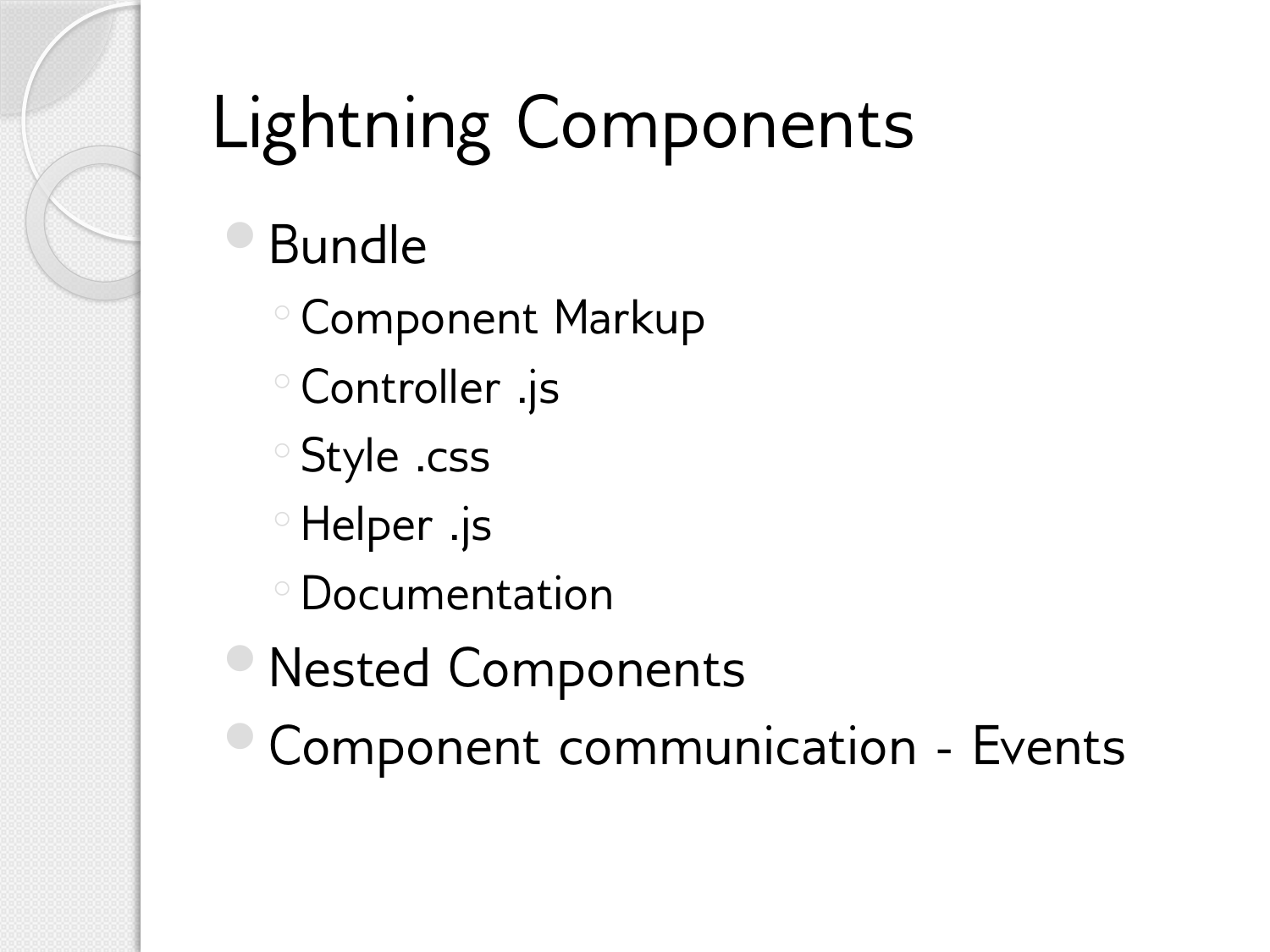

# Lightning Components
Bundle
Component Markup
Controller .js
Style .css
Helper .js
Documentation
Nested Components
Component communication - Events